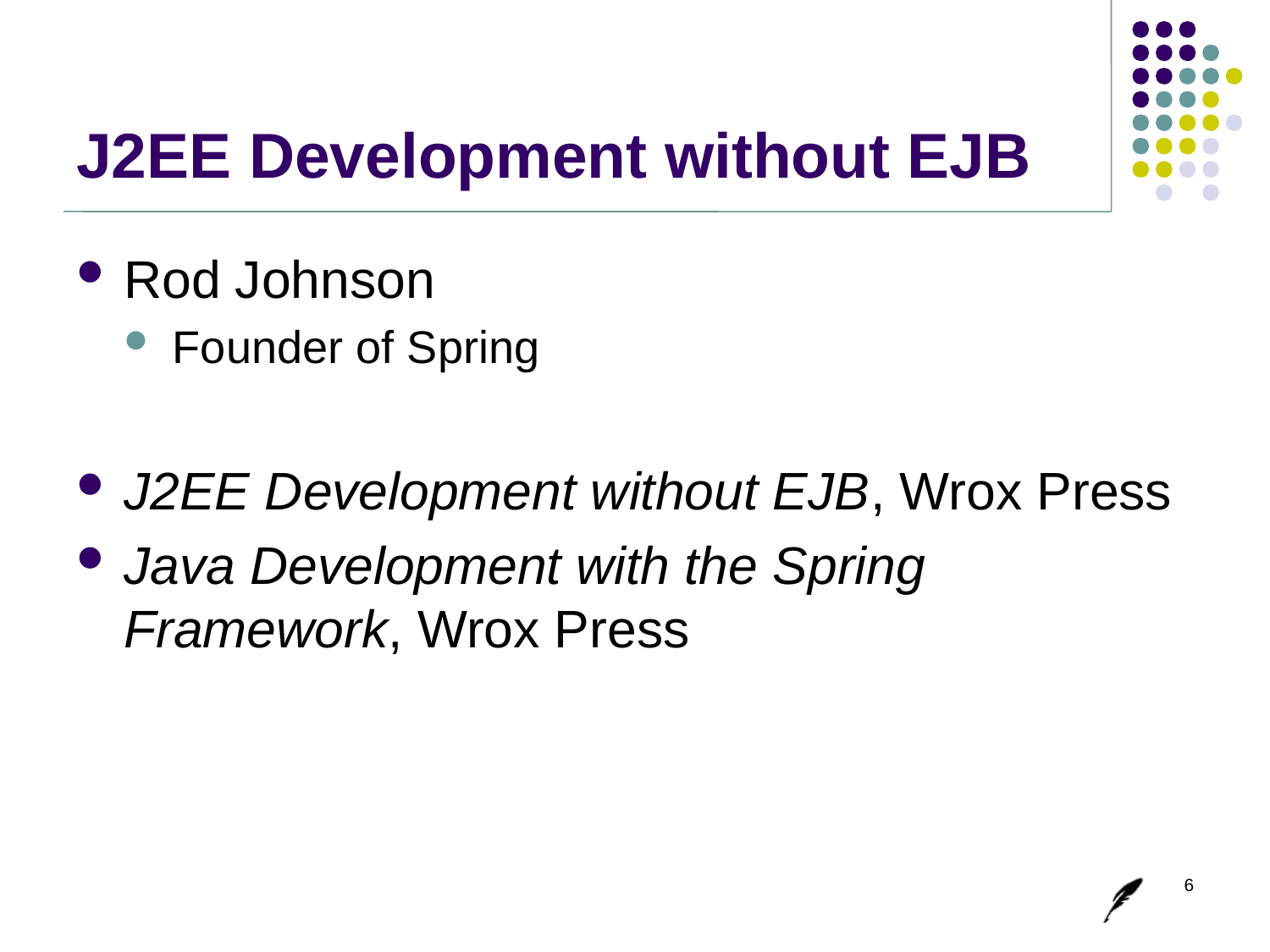

# J2EE Development without EJB
Rod Johnson
Founder of Spring

J2EE Development without EJB, Wrox Press
Java Development with the Spring Framework, Wrox Press

6